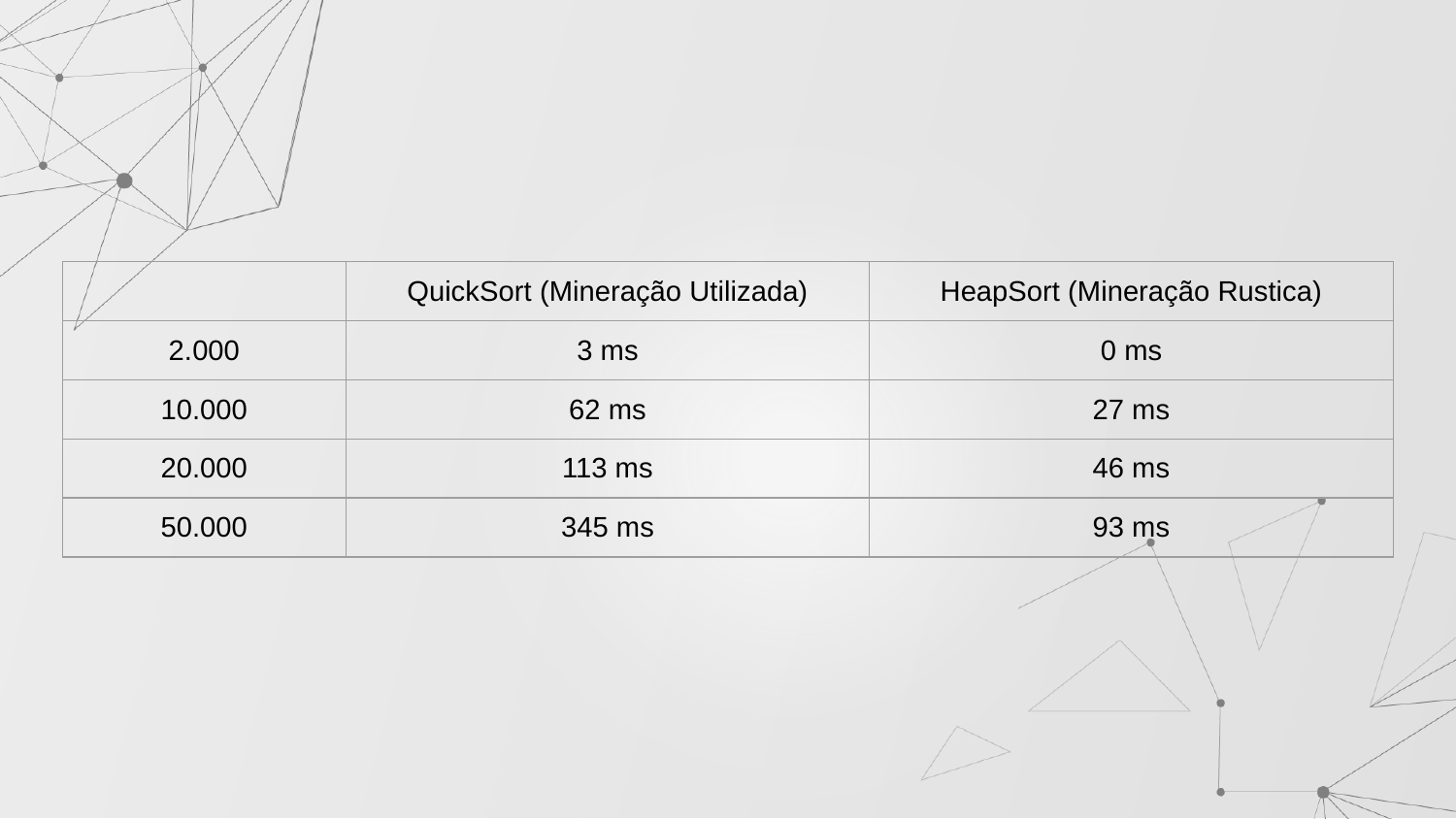

|  | QuickSort (Mineração Utilizada) | HeapSort (Mineração Rustica) |
| --- | --- | --- |
| 2.000 | 3 ms | 0 ms |
| 10.000 | 62 ms | 27 ms |
| 20.000 | 113 ms | 46 ms |
| 50.000 | 345 ms | 93 ms |